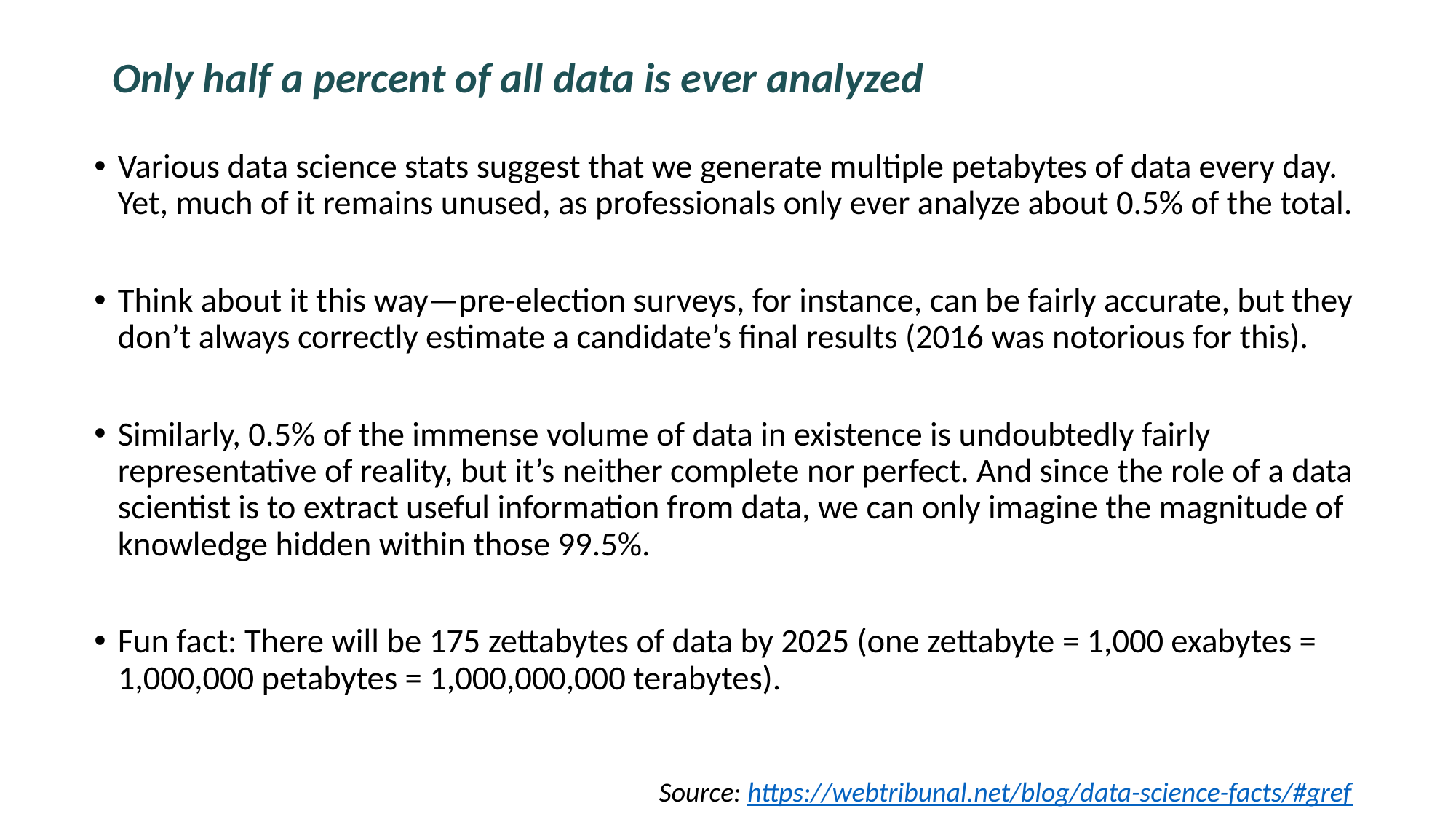

# Only half a percent of all data is ever analyzed
Various data science stats suggest that we generate multiple petabytes of data every day. Yet, much of it remains unused, as professionals only ever analyze about 0.5% of the total.

Think about it this way—pre-election surveys, for instance, can be fairly accurate, but they don’t always correctly estimate a candidate’s final results (2016 was notorious for this).

Similarly, 0.5% of the immense volume of data in existence is undoubtedly fairly representative of reality, but it’s neither complete nor perfect. And since the role of a data scientist is to extract useful information from data, we can only imagine the magnitude of knowledge hidden within those 99.5%.

Fun fact: There will be 175 zettabytes of data by 2025 (one zettabyte = 1,000 exabytes = 1,000,000 petabytes = 1,000,000,000 terabytes).
Source: https://webtribunal.net/blog/data-science-facts/#gref